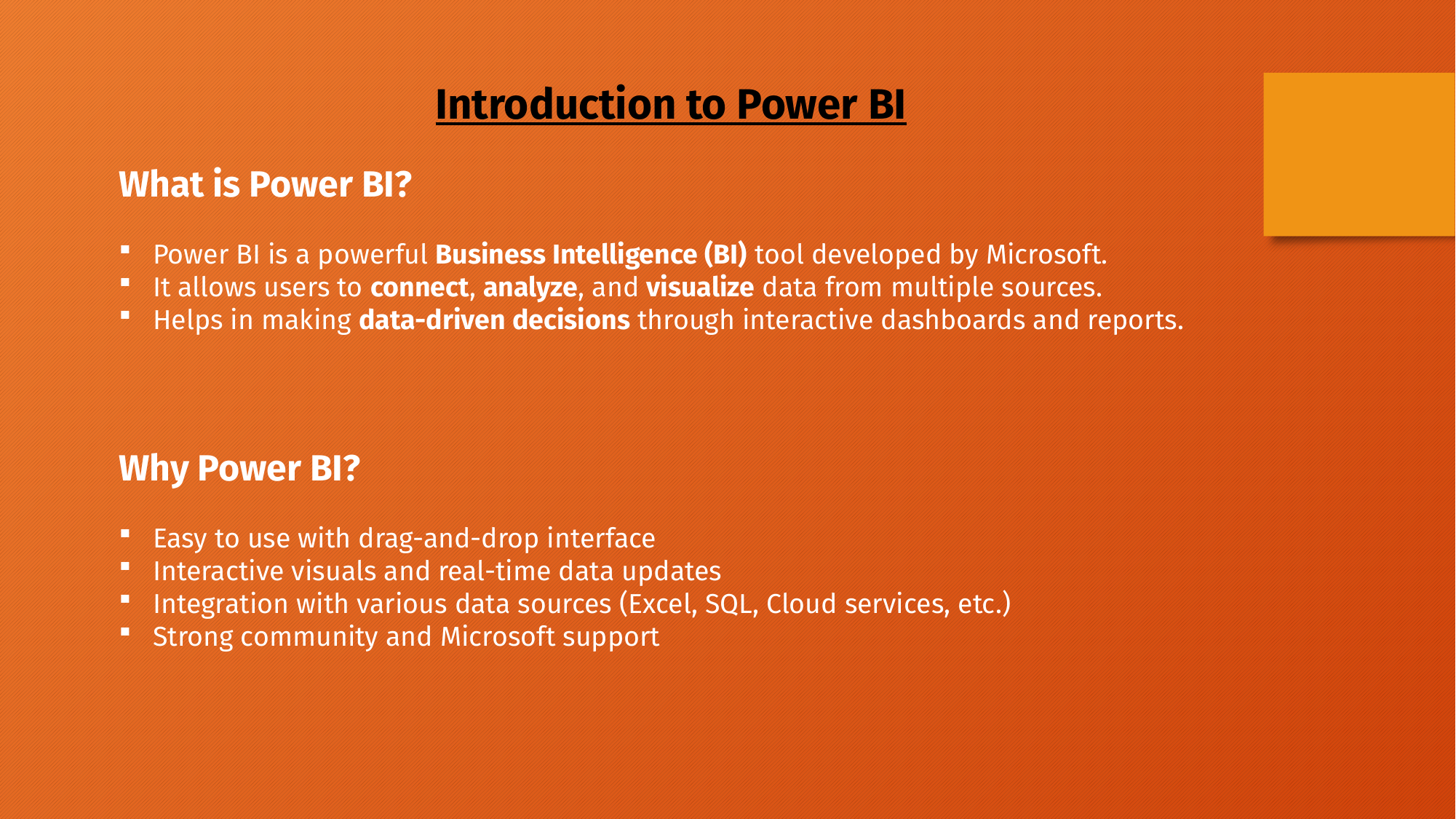

Introduction to Power BI

What is Power BI?

Power BI is a powerful Business Intelligence (BI) tool developed by Microsoft.
It allows users to connect, analyze, and visualize data from multiple sources.
Helps in making data-driven decisions through interactive dashboards and reports.

Why Power BI?

Easy to use with drag-and-drop interface
Interactive visuals and real-time data updates
Integration with various data sources (Excel, SQL, Cloud services, etc.)
Strong community and Microsoft support